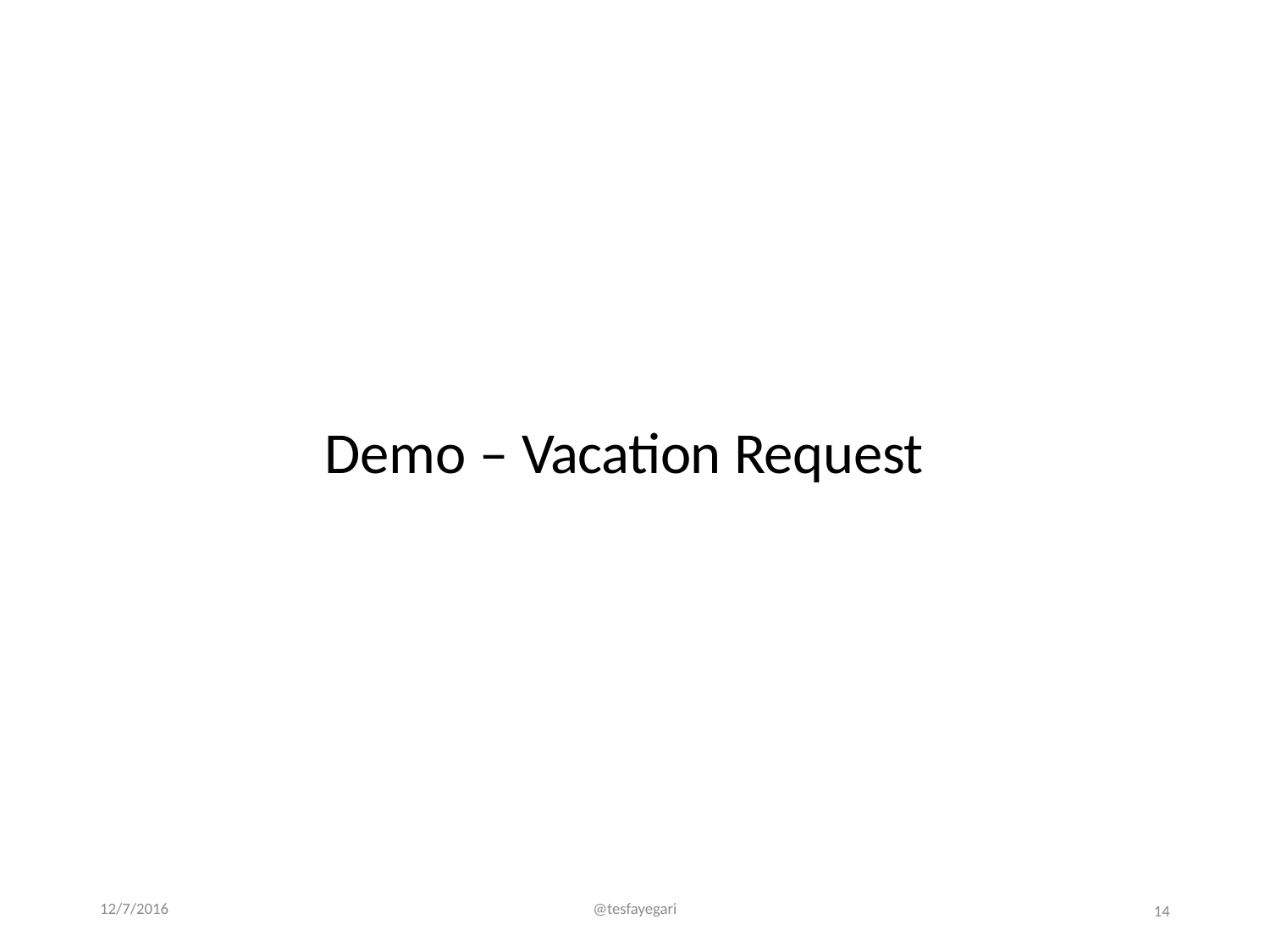

# Demo – Vacation Request
12/7/2016
@tesfayegari
14